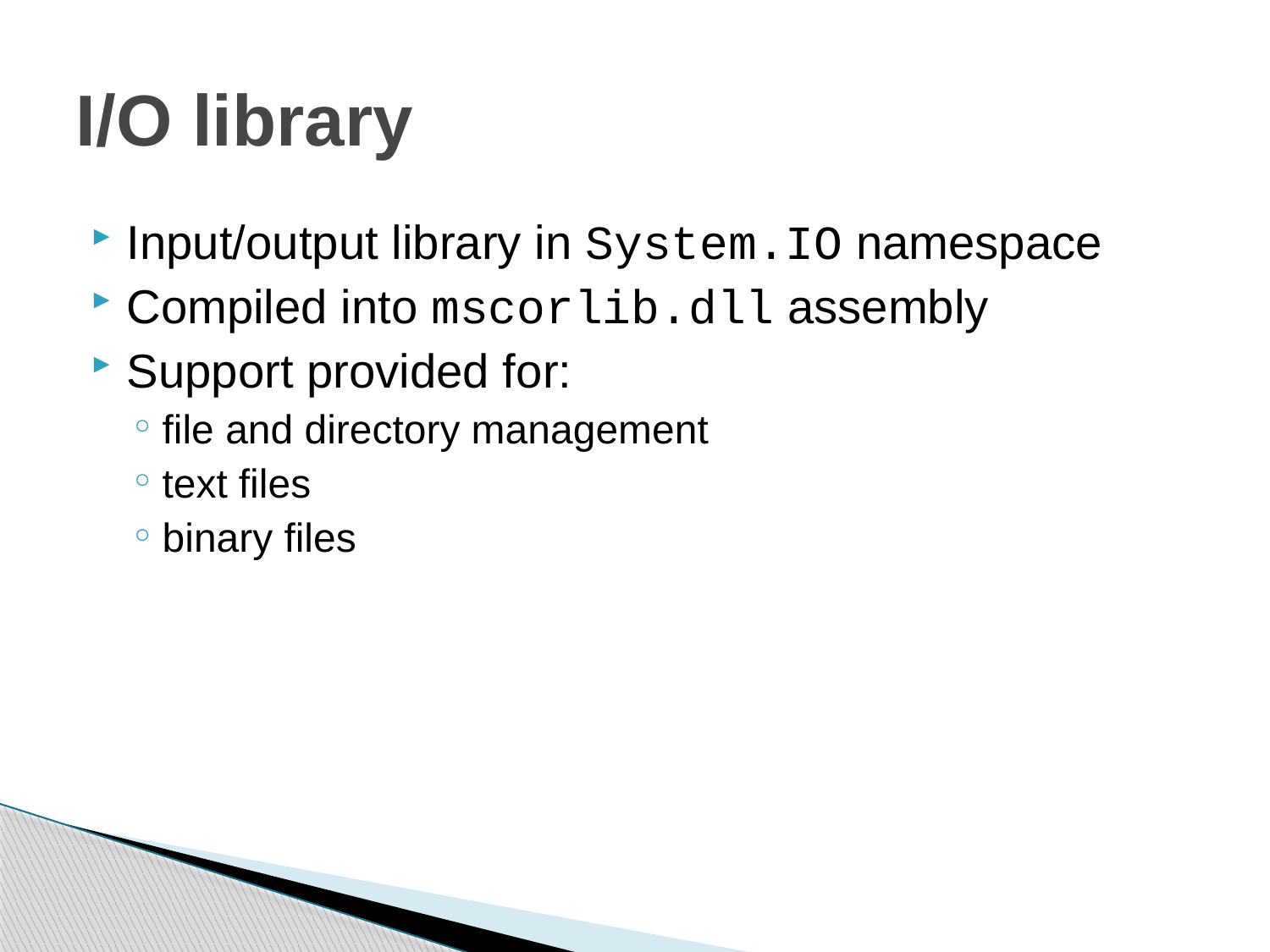

# I/O library
Input/output library in System.IO namespace
Compiled into mscorlib.dll assembly
Support provided for:
file and directory management
text files
binary files